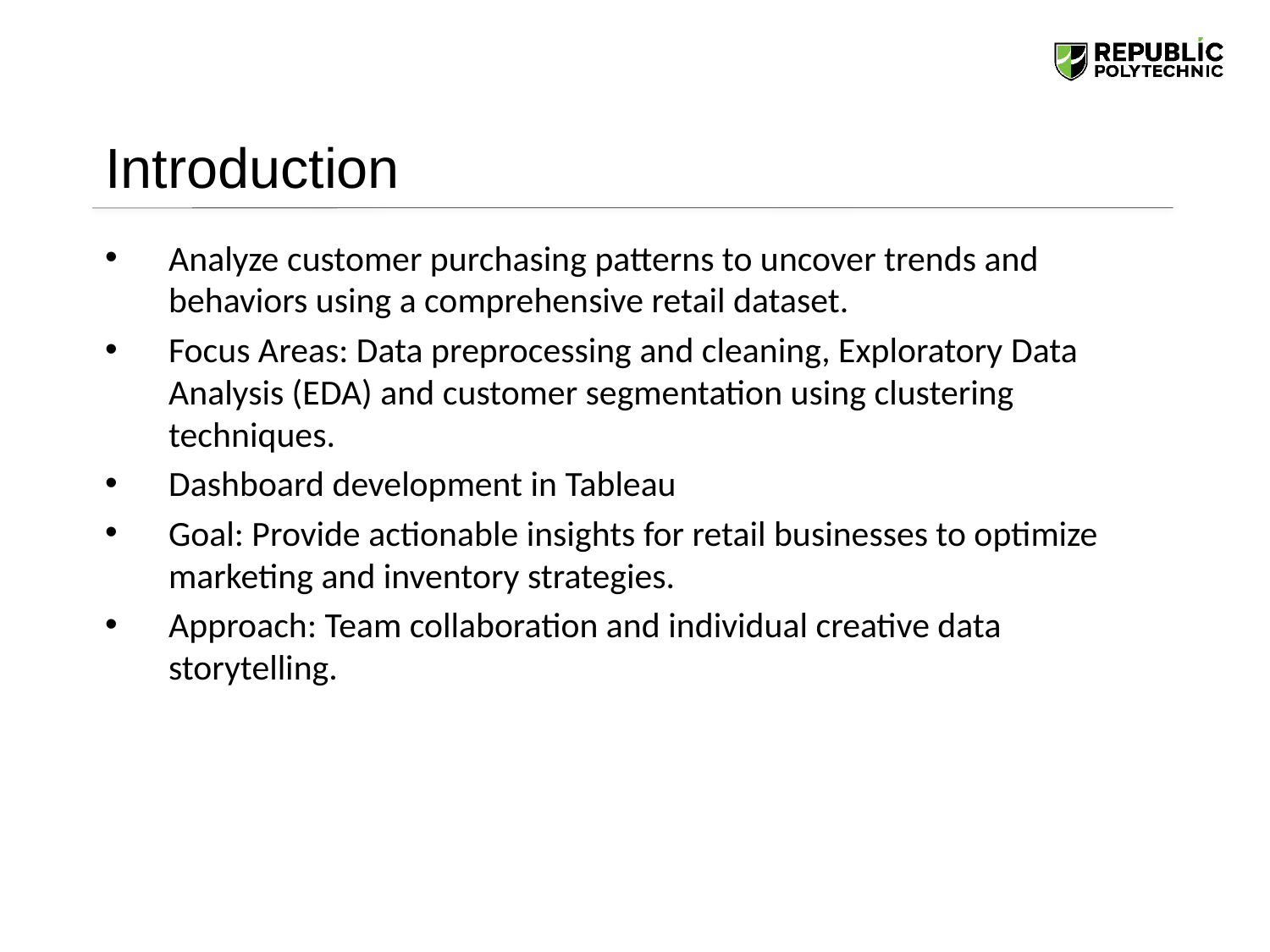

# Introduction
Analyze customer purchasing patterns to uncover trends and behaviors using a comprehensive retail dataset.
Focus Areas: Data preprocessing and cleaning, Exploratory Data Analysis (EDA) and customer segmentation using clustering techniques.
Dashboard development in Tableau
Goal: Provide actionable insights for retail businesses to optimize marketing and inventory strategies.
Approach: Team collaboration and individual creative data storytelling.